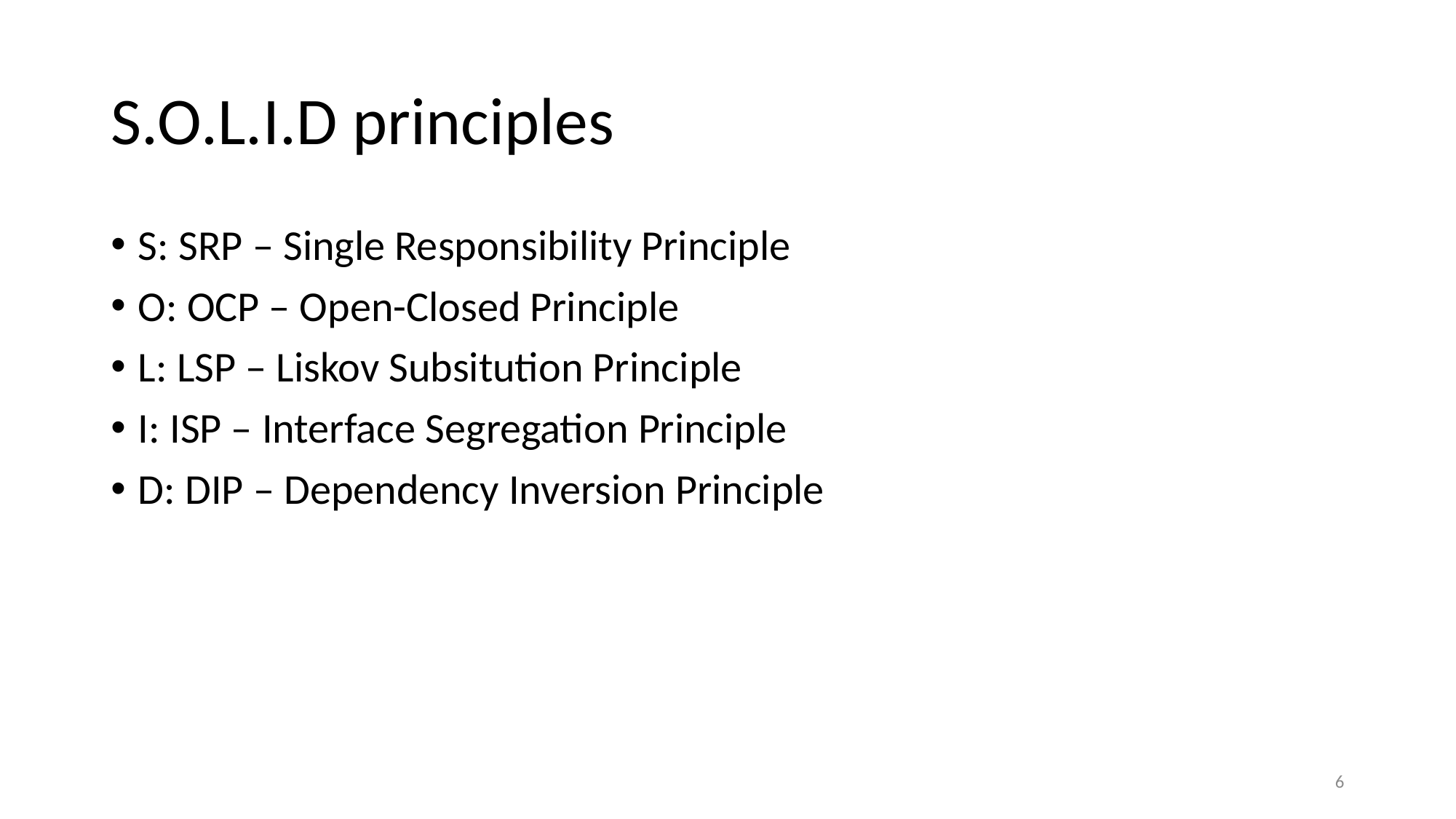

# S.O.L.I.D principles
S: SRP – Single Responsibility Principle
O: OCP – Open-Closed Principle
L: LSP – Liskov Subsitution Principle
I: ISP – Interface Segregation Principle
D: DIP – Dependency Inversion Principle
6